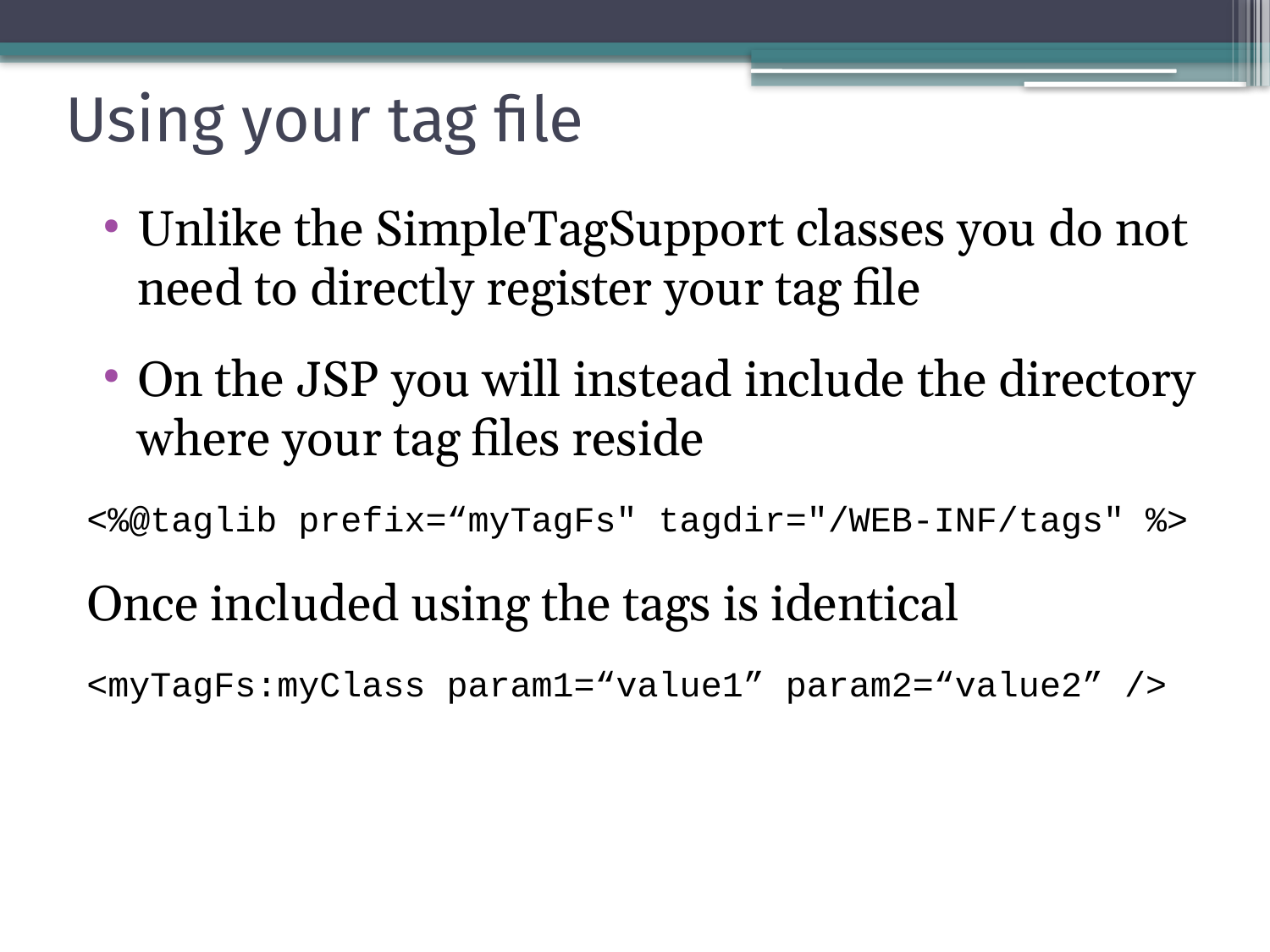

# Using your tag file
Unlike the SimpleTagSupport classes you do not need to directly register your tag file
On the JSP you will instead include the directory where your tag files reside
<%@taglib prefix=“myTagFs" tagdir="/WEB-INF/tags" %>
Once included using the tags is identical
<myTagFs:myClass param1=“value1” param2=“value2” />